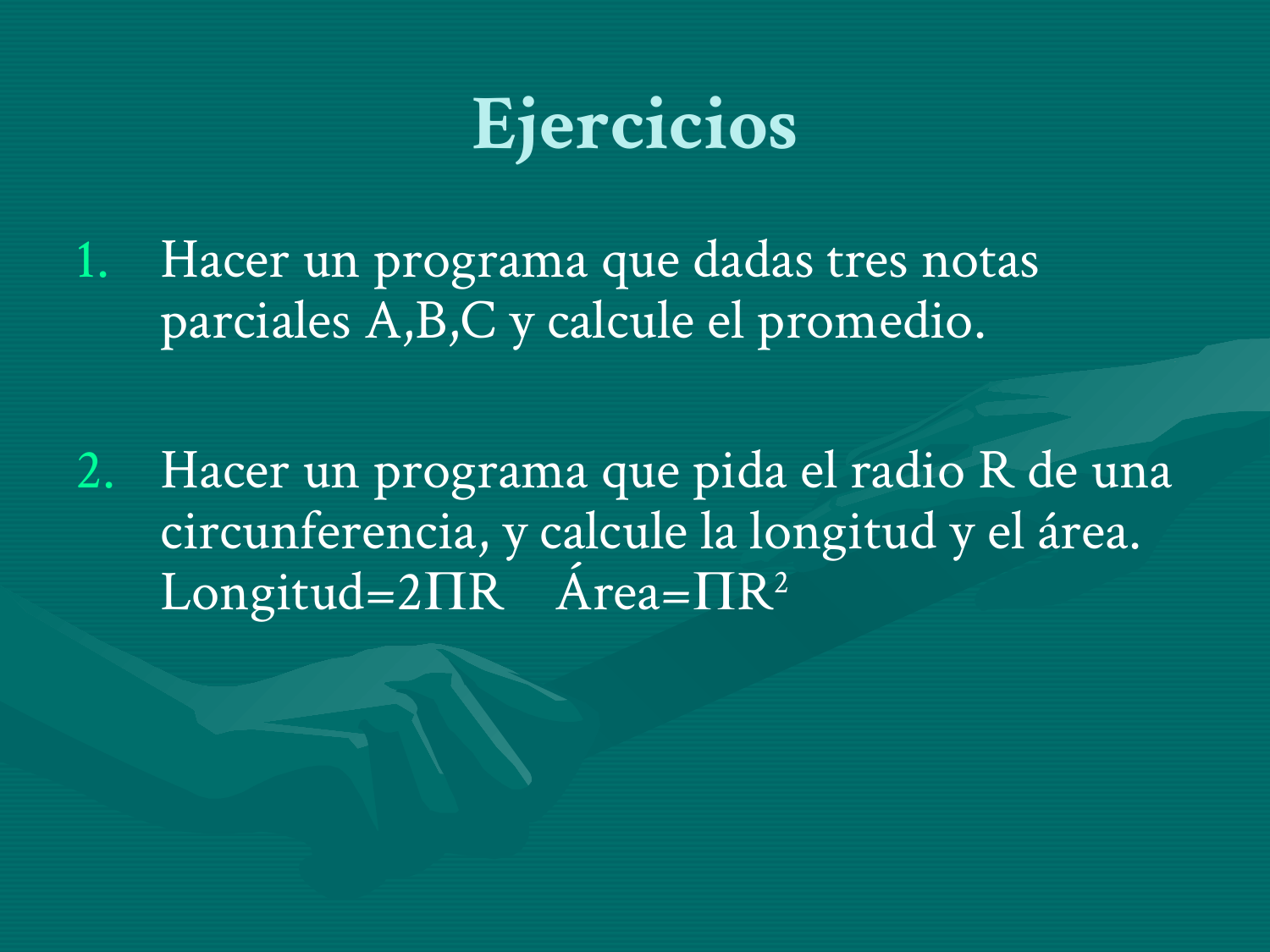

Ejercicios
Hacer un programa que dadas tres notas parciales A,B,C y calcule el promedio.

Hacer un programa que pida el radio R de una circunferencia, y calcule la longitud y el área. Longitud=2ΠR    Área=ΠR2